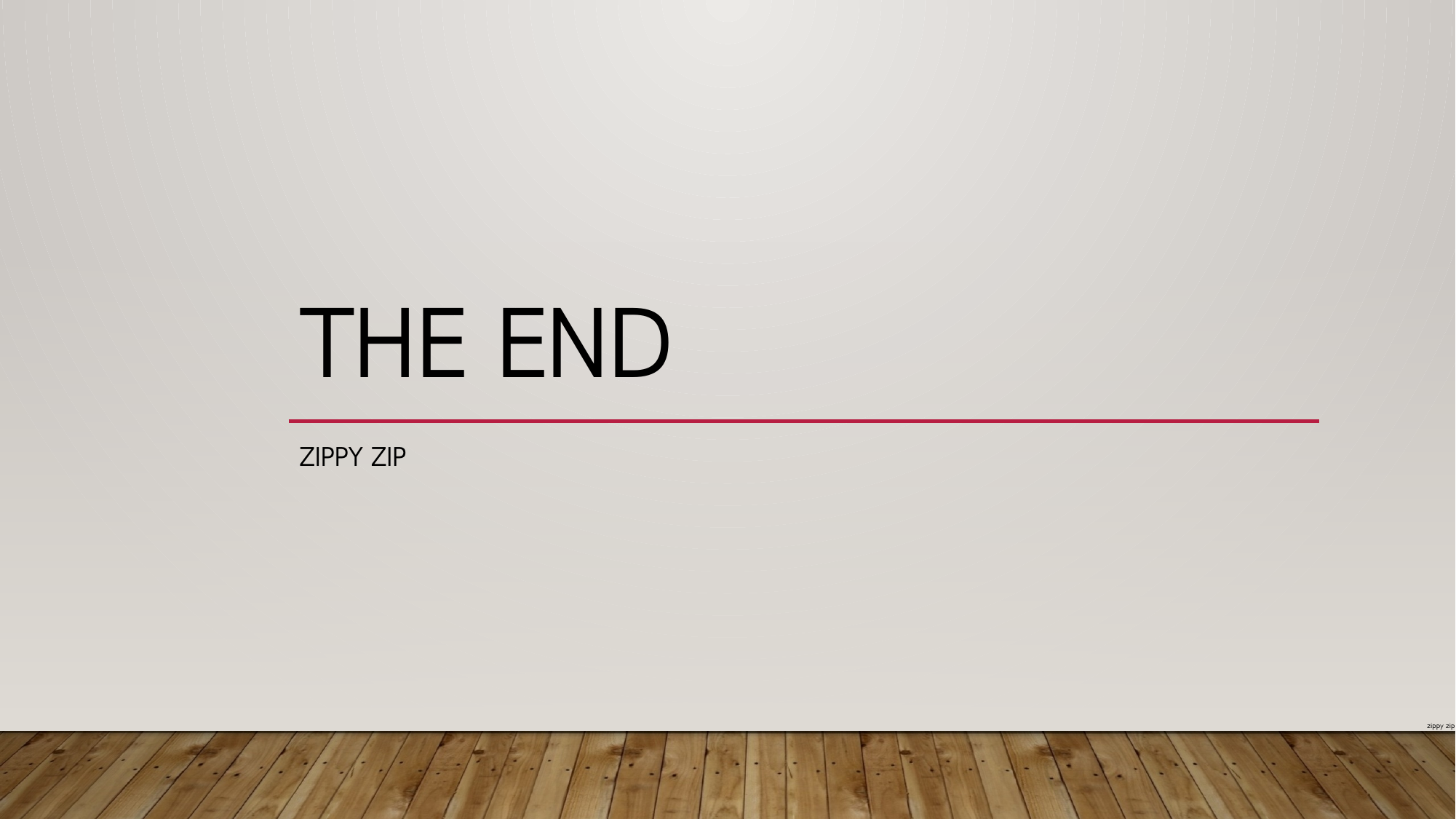

# The End
Zippy zip
zippy zip